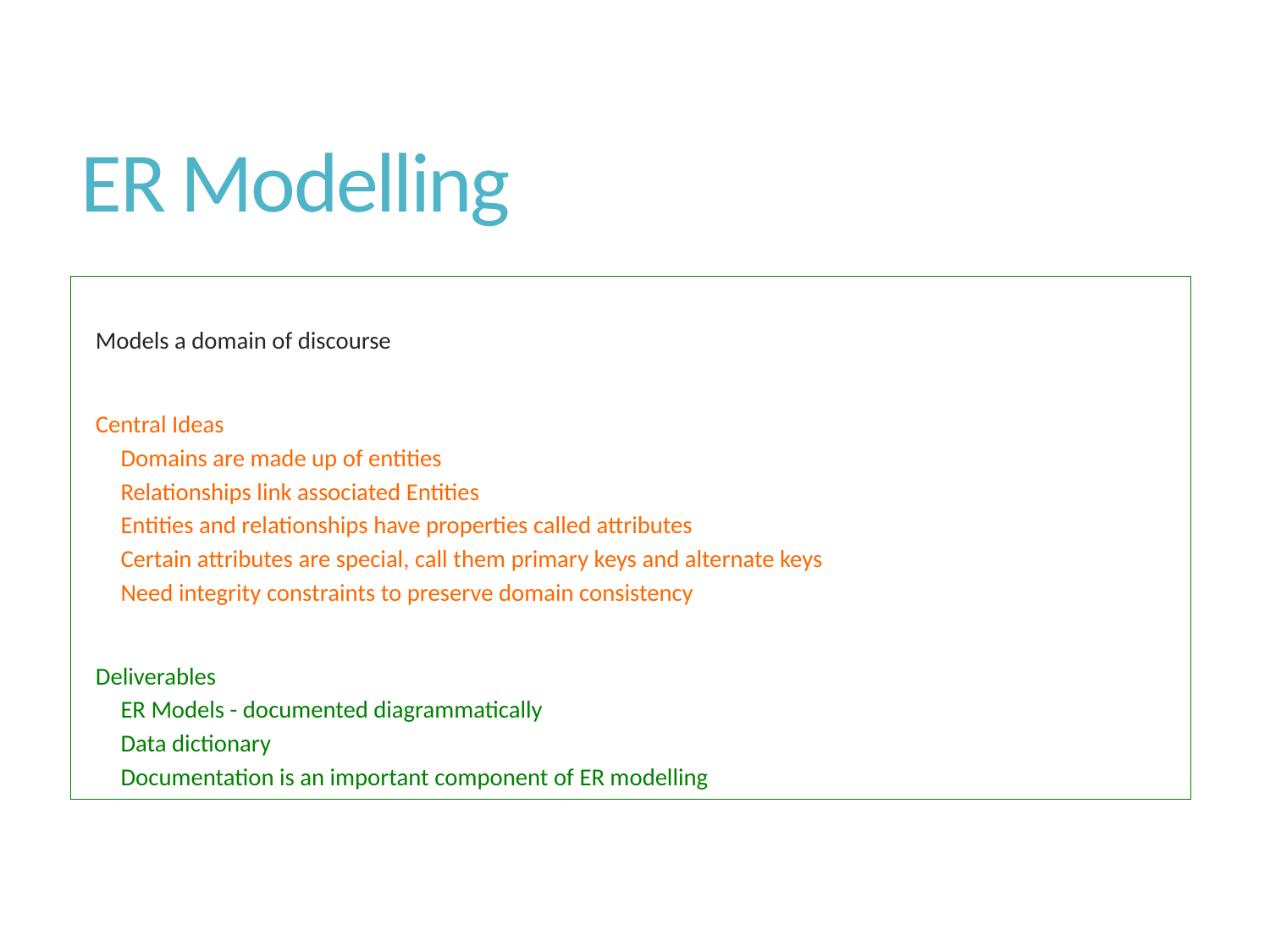

# ER Modelling

Models a domain of discourse

Central Ideas
Domains are made up of entities
Relationships link associated Entities
Entities and relationships have properties called attributes
Certain attributes are special, call them primary keys and alternate keys
Need integrity constraints to preserve domain consistency

Deliverables
ER Models - documented diagrammatically
Data dictionary
Documentation is an important component of ER modelling